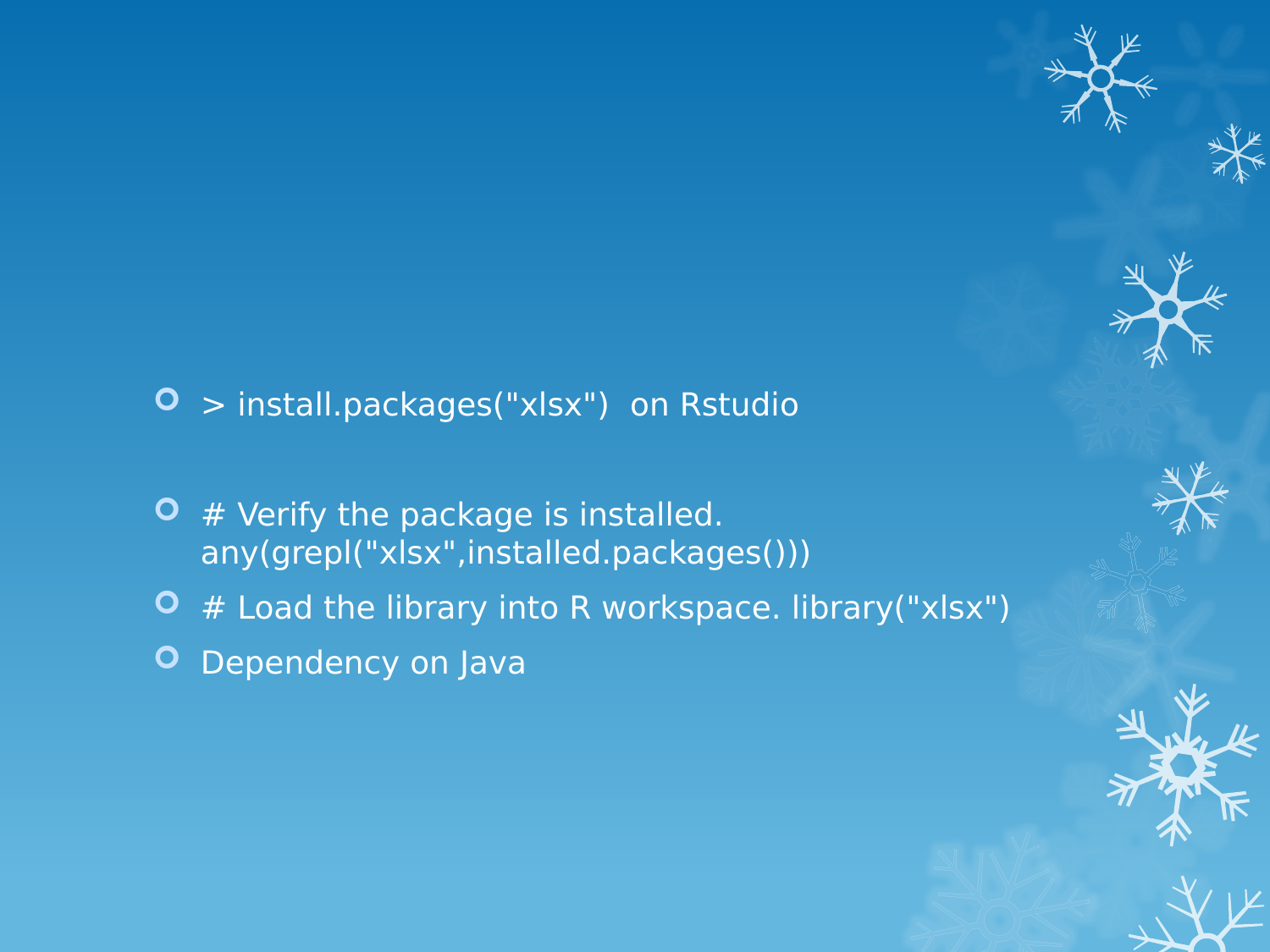

#
> install.packages("xlsx")  on Rstudio

# Verify the package is installed. any(grepl("xlsx",installed.packages()))
# Load the library into R workspace. library("xlsx")
Dependency on Java